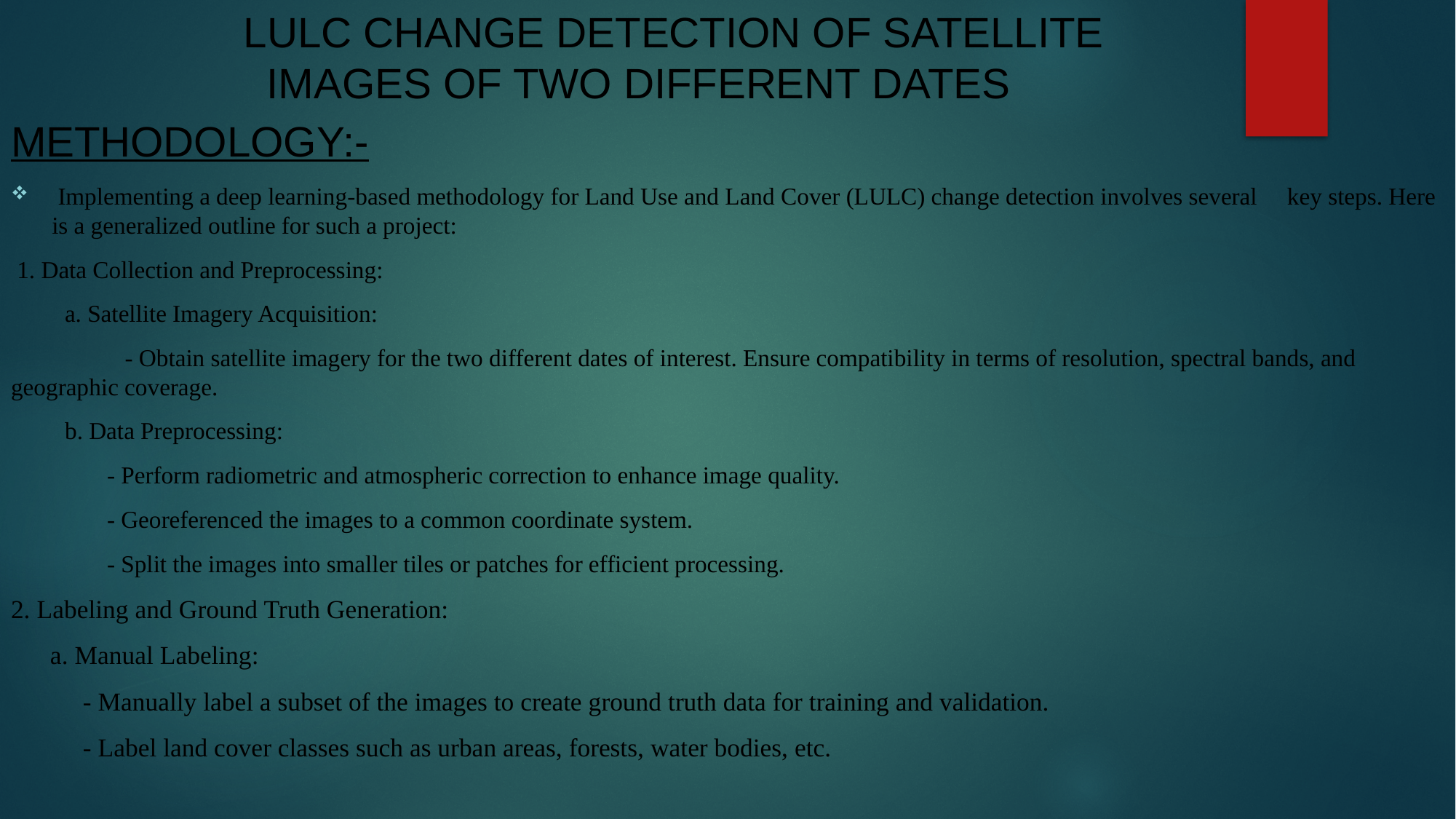

# LULC CHANGE DETECTION OF SATELLITE IMAGES OF TWO DIFFERENT DATES
METHODOLOGY:-
 Implementing a deep learning-based methodology for Land Use and Land Cover (LULC) change detection involves several     key steps. Here is a generalized outline for such a project:
 1. Data Collection and Preprocessing:
         a. Satellite Imagery Acquisition:
                   - Obtain satellite imagery for the two different dates of interest. Ensure compatibility in terms of resolution, spectral bands, and geographic coverage.
         b. Data Preprocessing:
                - Perform radiometric and atmospheric correction to enhance image quality.
                - Georeferenced the images to a common coordinate system.
                - Split the images into smaller tiles or patches for efficient processing.
2. Labeling and Ground Truth Generation:
      a. Manual Labeling:
           - Manually label a subset of the images to create ground truth data for training and validation.
           - Label land cover classes such as urban areas, forests, water bodies, etc.